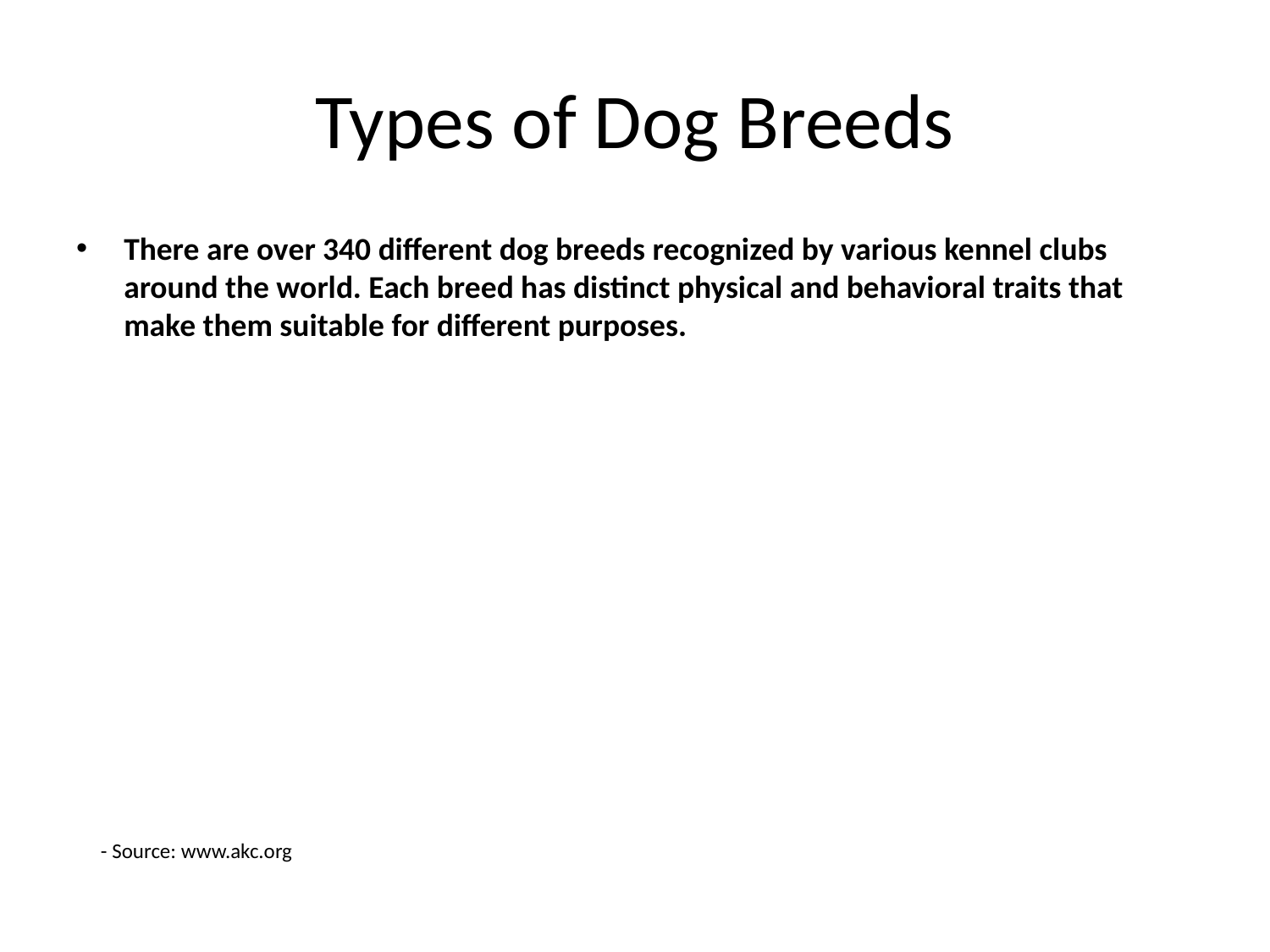

# Types of Dog Breeds
There are over 340 different dog breeds recognized by various kennel clubs around the world. Each breed has distinct physical and behavioral traits that make them suitable for different purposes.

- Source: www.akc.org